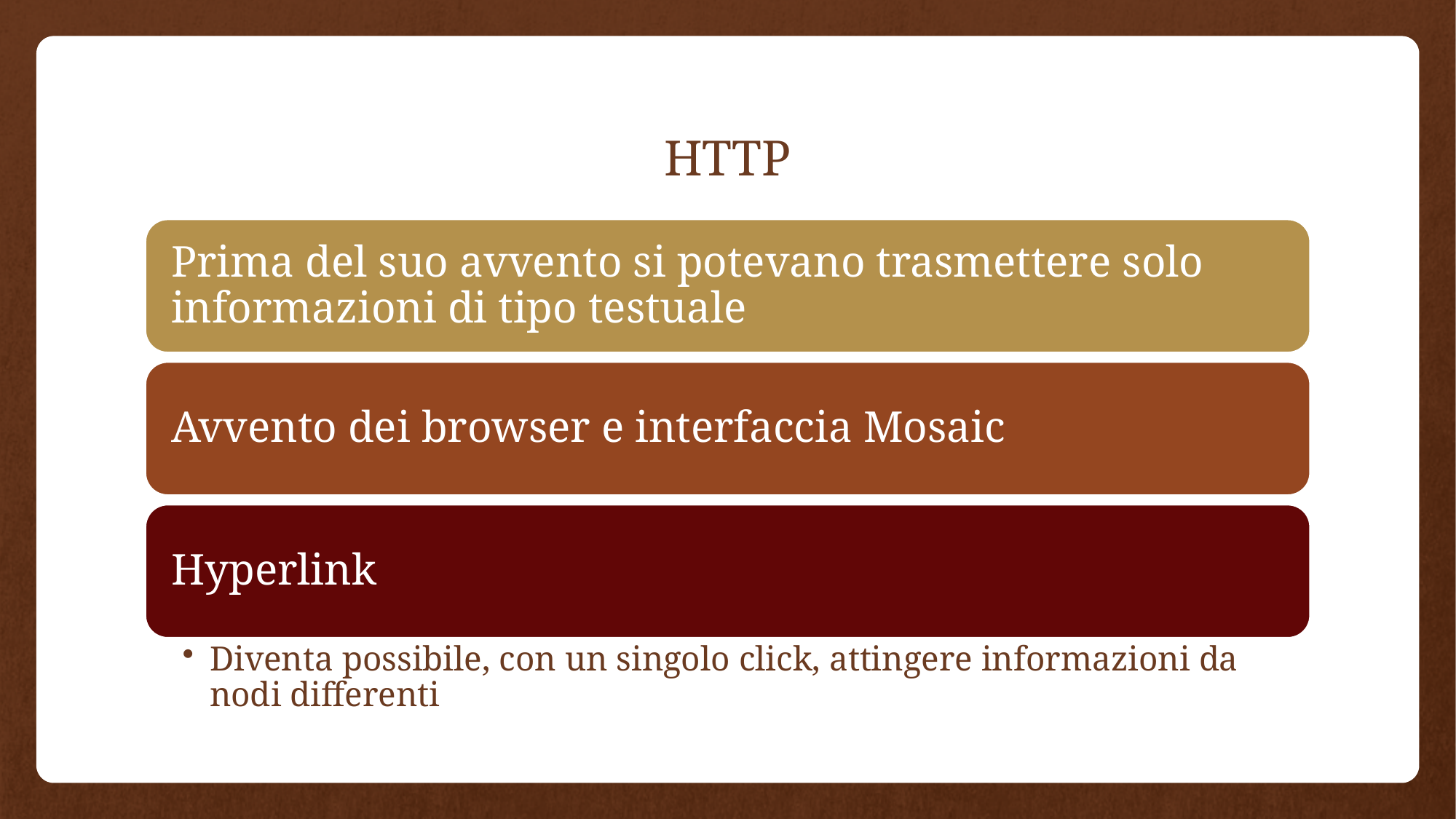

# HTTP
Prima del suo avvento si potevano trasmettere solo informazioni di tipo testuale
Avvento dei browser e interfaccia Mosaic
Hyperlink
Diventa possibile, con un singolo click, attingere informazioni da nodi differenti